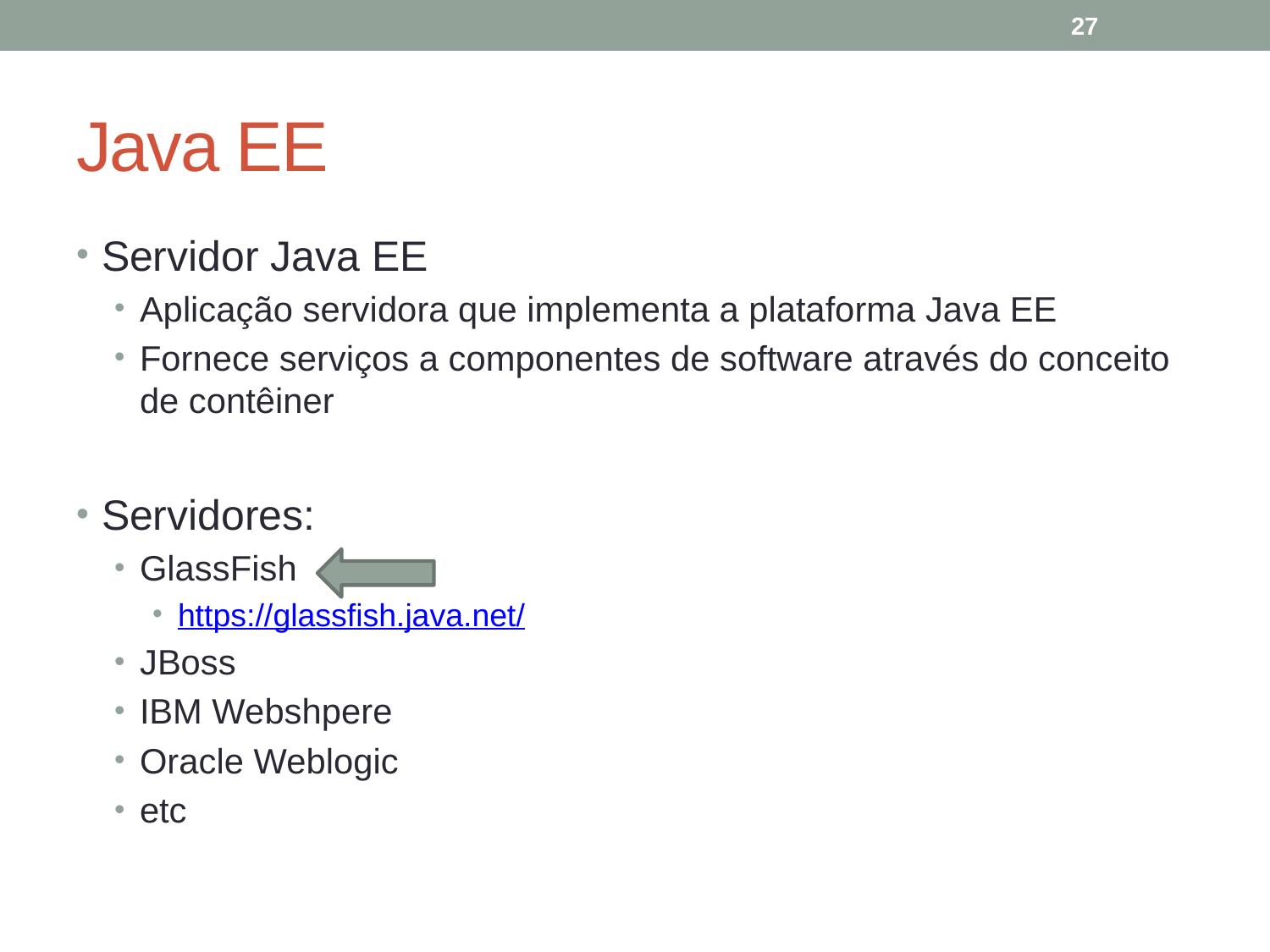

27
# Java EE
Servidor Java EE
Aplicação servidora que implementa a plataforma Java EE
Fornece serviços a componentes de software através do conceito de contêiner

Servidores:
GlassFish
https://glassfish.java.net/
JBoss
IBM Webshpere
Oracle Weblogic
etc